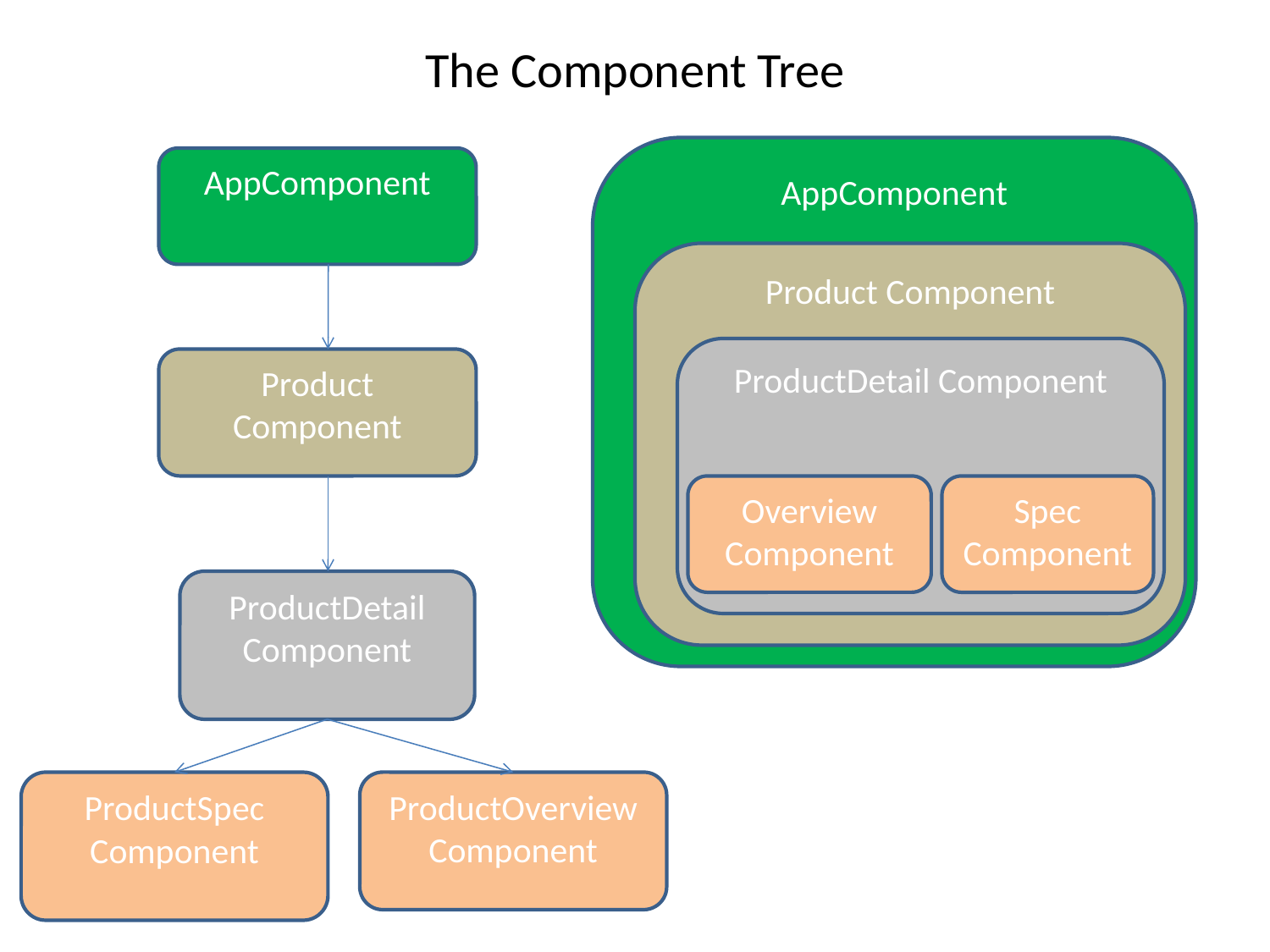

The Component Tree
AppComponent
AppComponent
Product Component
ProductDetail Component
Product Component
Overview
Component
Spec
Component
ProductDetail Component
ProductSpec Component
ProductOverview Component